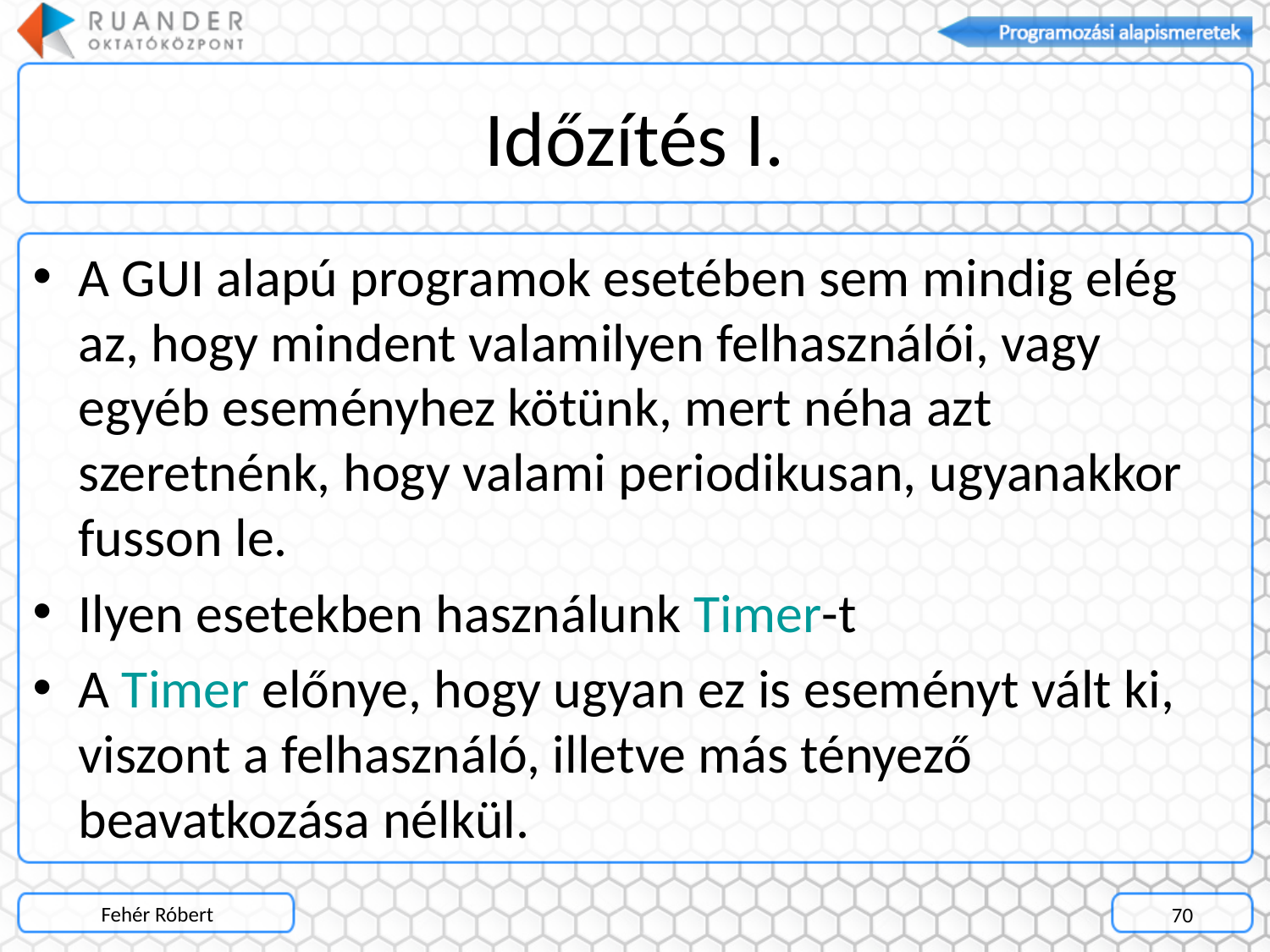

# Időzítés I.
A GUI alapú programok esetében sem mindig elég az, hogy mindent valamilyen felhasználói, vagy egyéb eseményhez kötünk, mert néha azt szeretnénk, hogy valami periodikusan, ugyanakkor fusson le.
Ilyen esetekben használunk Timer-t
A Timer előnye, hogy ugyan ez is eseményt vált ki, viszont a felhasználó, illetve más tényező beavatkozása nélkül.
Fehér Róbert
70